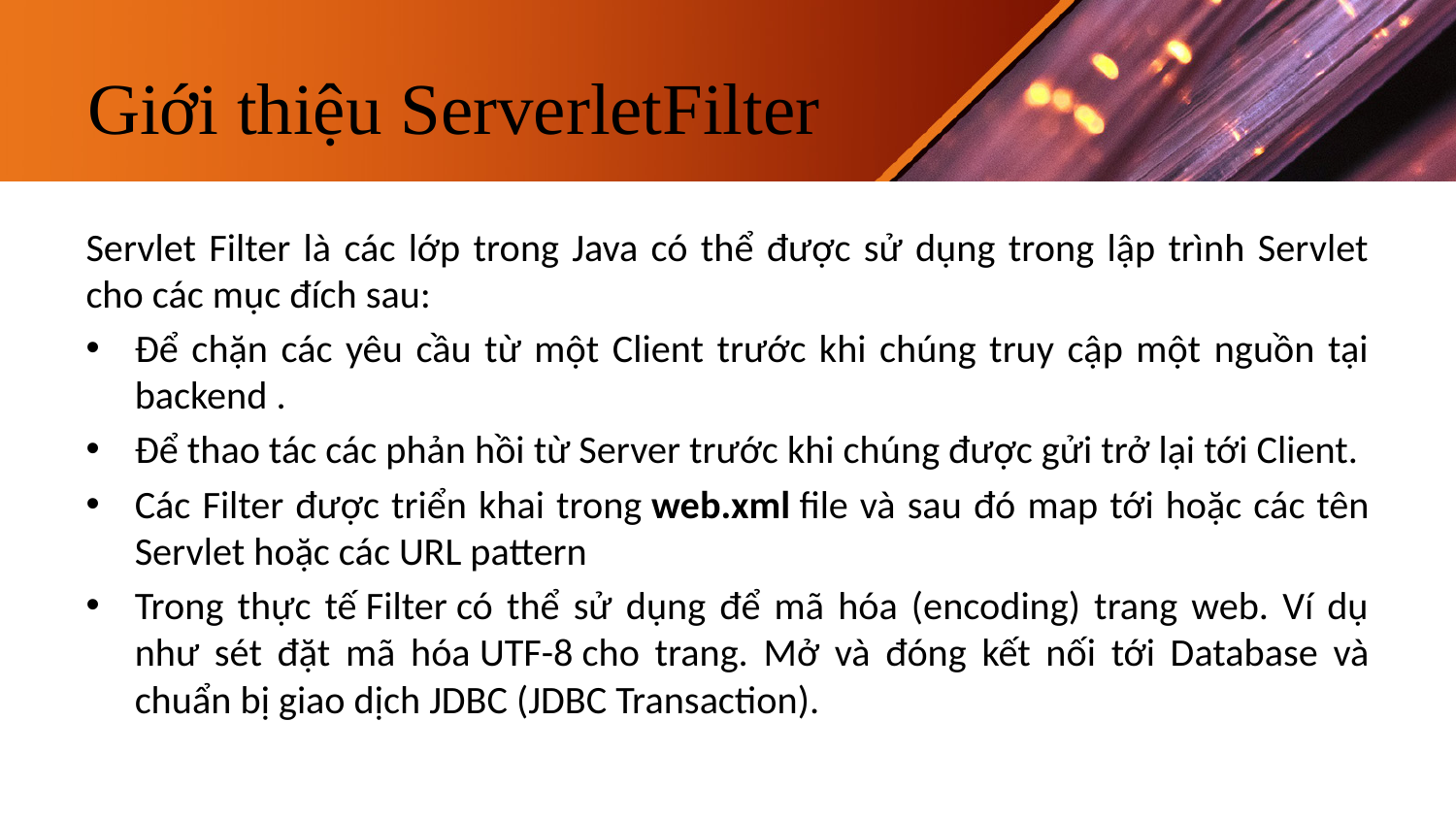

# Giới thiệu ServerletFilter
Servlet Filter là các lớp trong Java có thể được sử dụng trong lập trình Servlet cho các mục đích sau:
Để chặn các yêu cầu từ một Client trước khi chúng truy cập một nguồn tại backend .
Để thao tác các phản hồi từ Server trước khi chúng được gửi trở lại tới Client.
Các Filter được triển khai trong web.xml file và sau đó map tới hoặc các tên Servlet hoặc các URL pattern
Trong thực tế Filter có thể sử dụng để mã hóa (encoding) trang web. Ví dụ như sét đặt mã hóa UTF-8 cho trang. Mở và đóng kết nối tới Database và chuẩn bị giao dịch JDBC (JDBC Transaction).